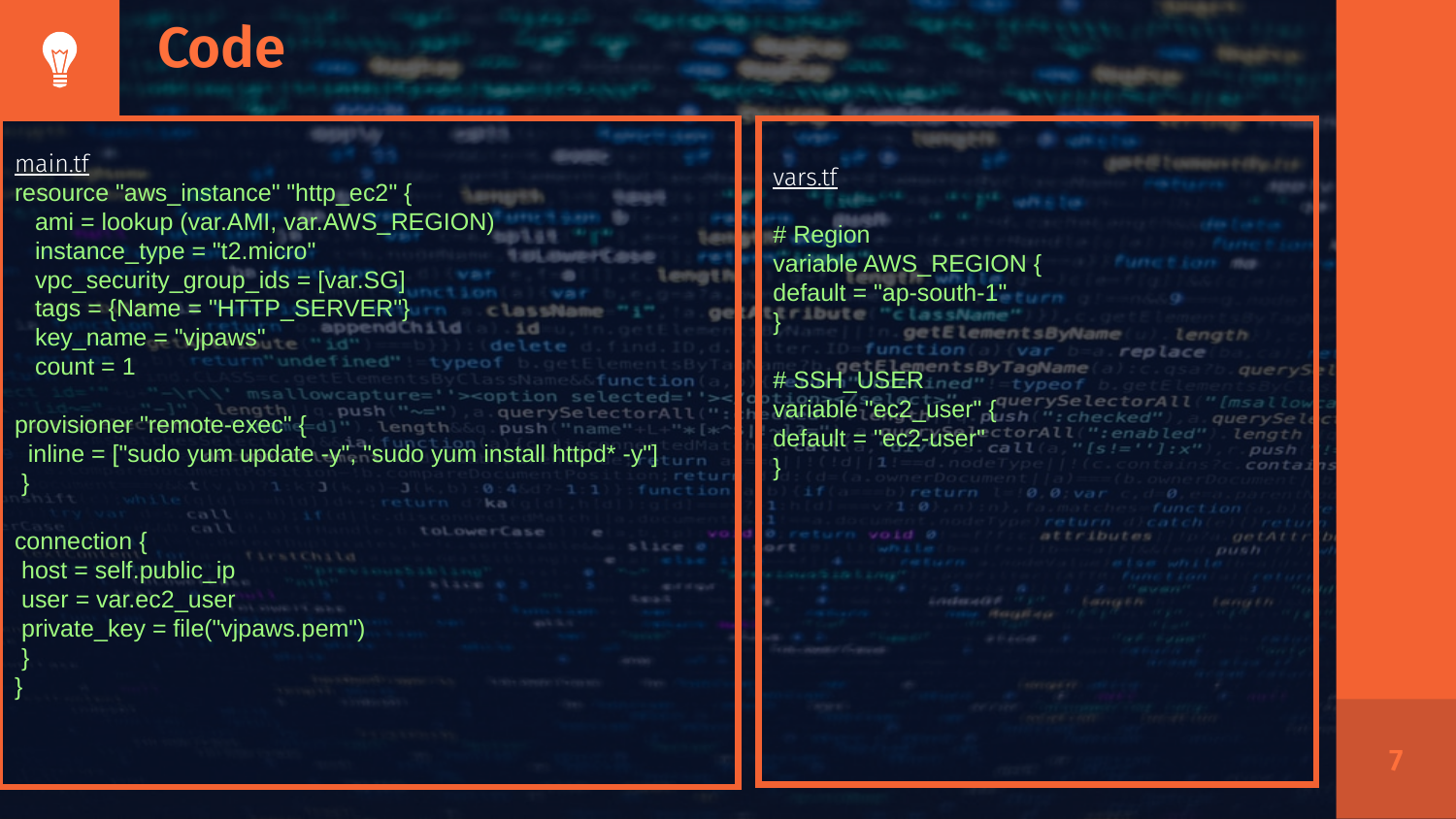

# Code

main.tf
resource "aws_instance" "http_ec2" {
   ami = lookup (var.AMI, var.AWS_REGION)
   instance_type = "t2.micro"
   vpc_security_group_ids = [var.SG]
   tags = {Name = "HTTP_SERVER"}
   key_name = "vjpaws"
   count = 1

provisioner "remote-exec" {
  inline = ["sudo yum update -y", "sudo yum install httpd* -y"]
 }
connection {
 host = self.public_ip
 user = var.ec2_user
 private_key = file("vjpaws.pem")
 }
}

vars.tf
# Region
variable AWS_REGION {
default = "ap-south-1"
}

# SSH_USER
variable "ec2_user" {
default = "ec2-user"
}

7